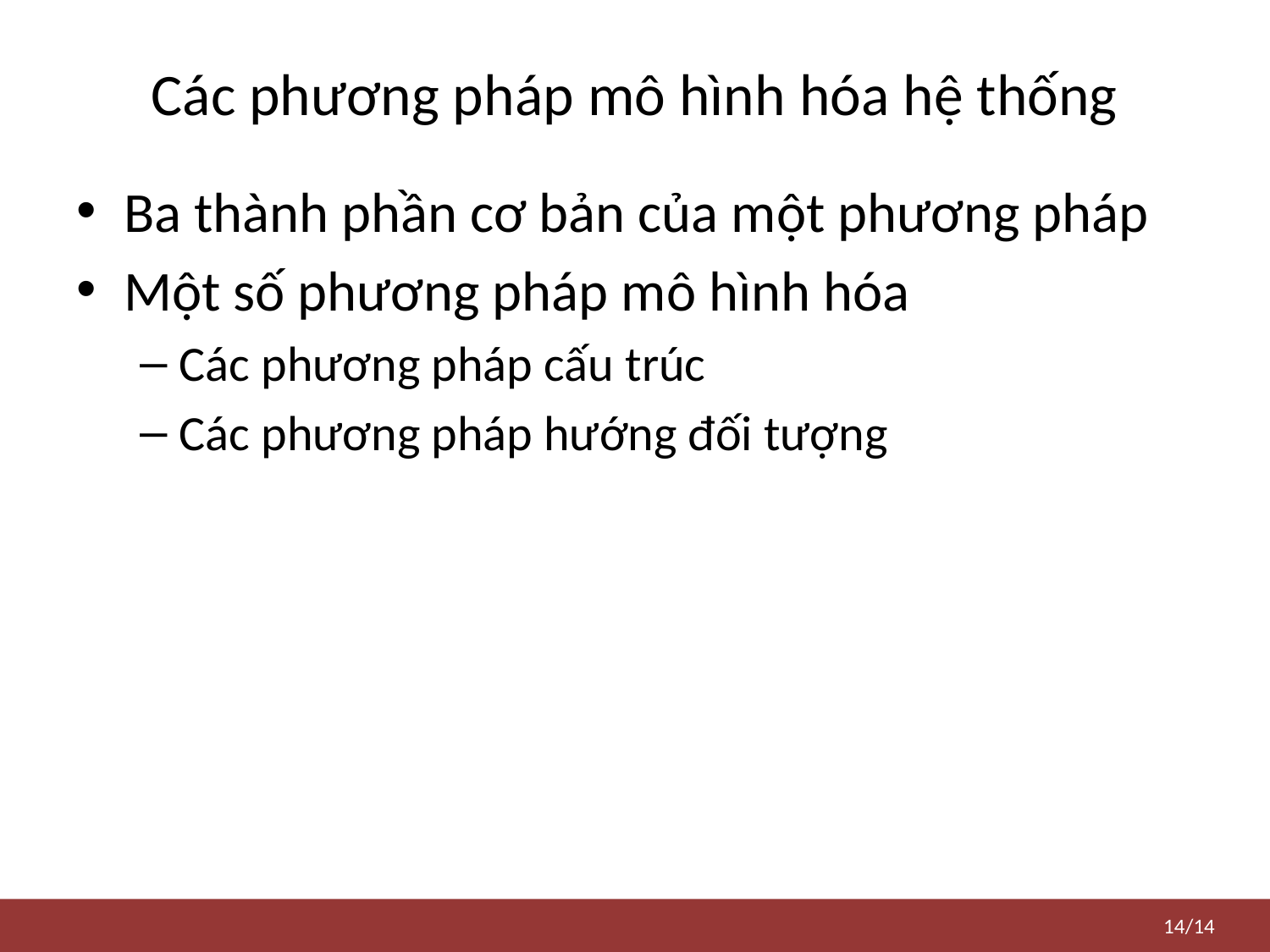

# Các phương pháp mô hình hóa hệ thống
Ba thành phần cơ bản của một phương pháp
Một số phương pháp mô hình hóa
Các phương pháp cấu trúc
Các phương pháp hướng đối tượng